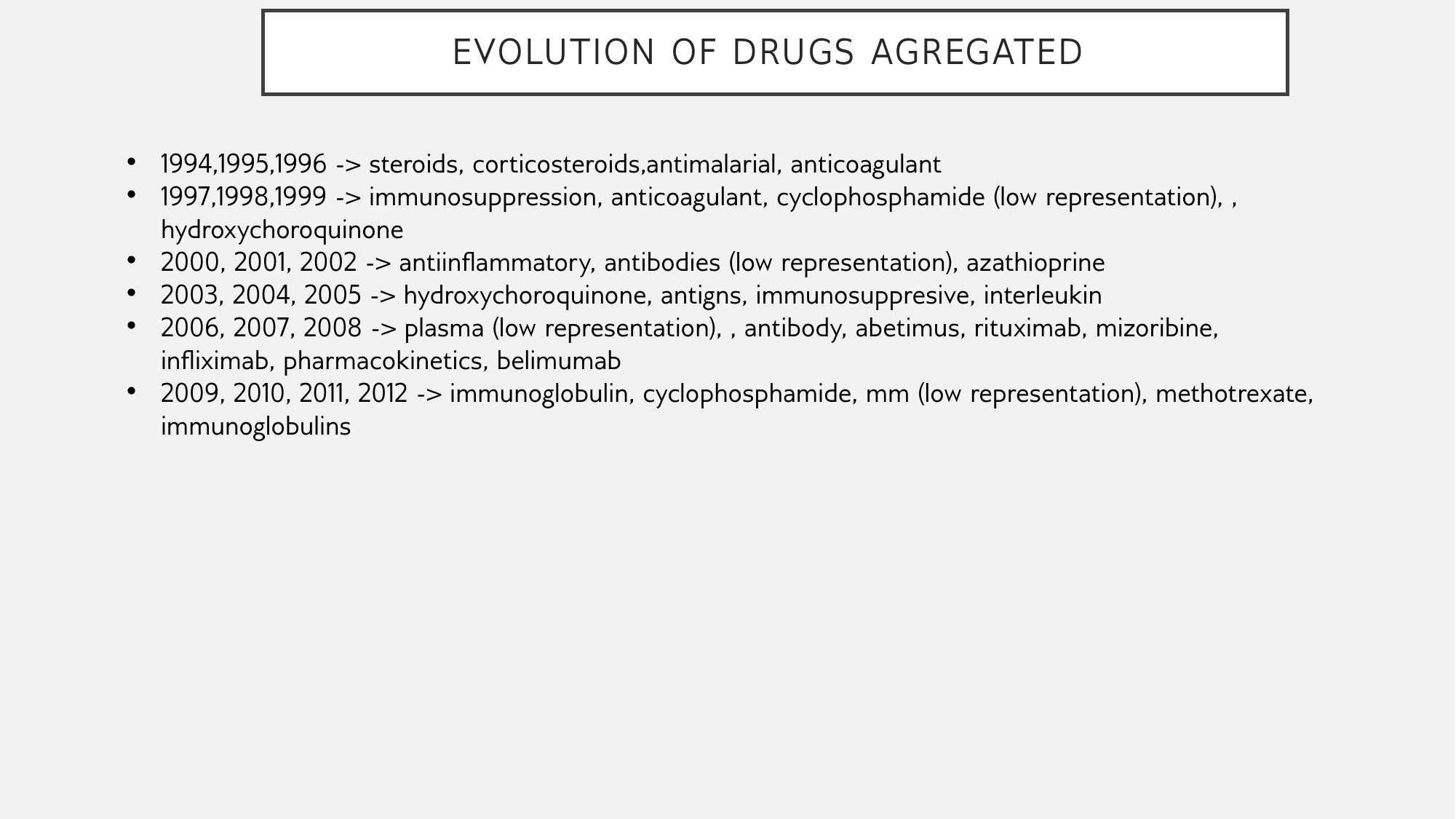

# evolution of drugs agregated
1994,1995,1996 -> steroids, corticosteroids,antimalarial, anticoagulant
1997,1998,1999 -> immunosuppression, anticoagulant, cyclophosphamide (low representation), , hydroxychoroquinone
2000, 2001, 2002 -> antiinflammatory, antibodies (low representation), azathioprine
2003, 2004, 2005 -> hydroxychoroquinone, antigns, immunosuppresive, interleukin
2006, 2007, 2008 -> plasma (low representation), , antibody, abetimus, rituximab, mizoribine, infliximab, pharmacokinetics, belimumab
2009, 2010, 2011, 2012 -> immunoglobulin, cyclophosphamide, mm (low representation), methotrexate, immunoglobulins